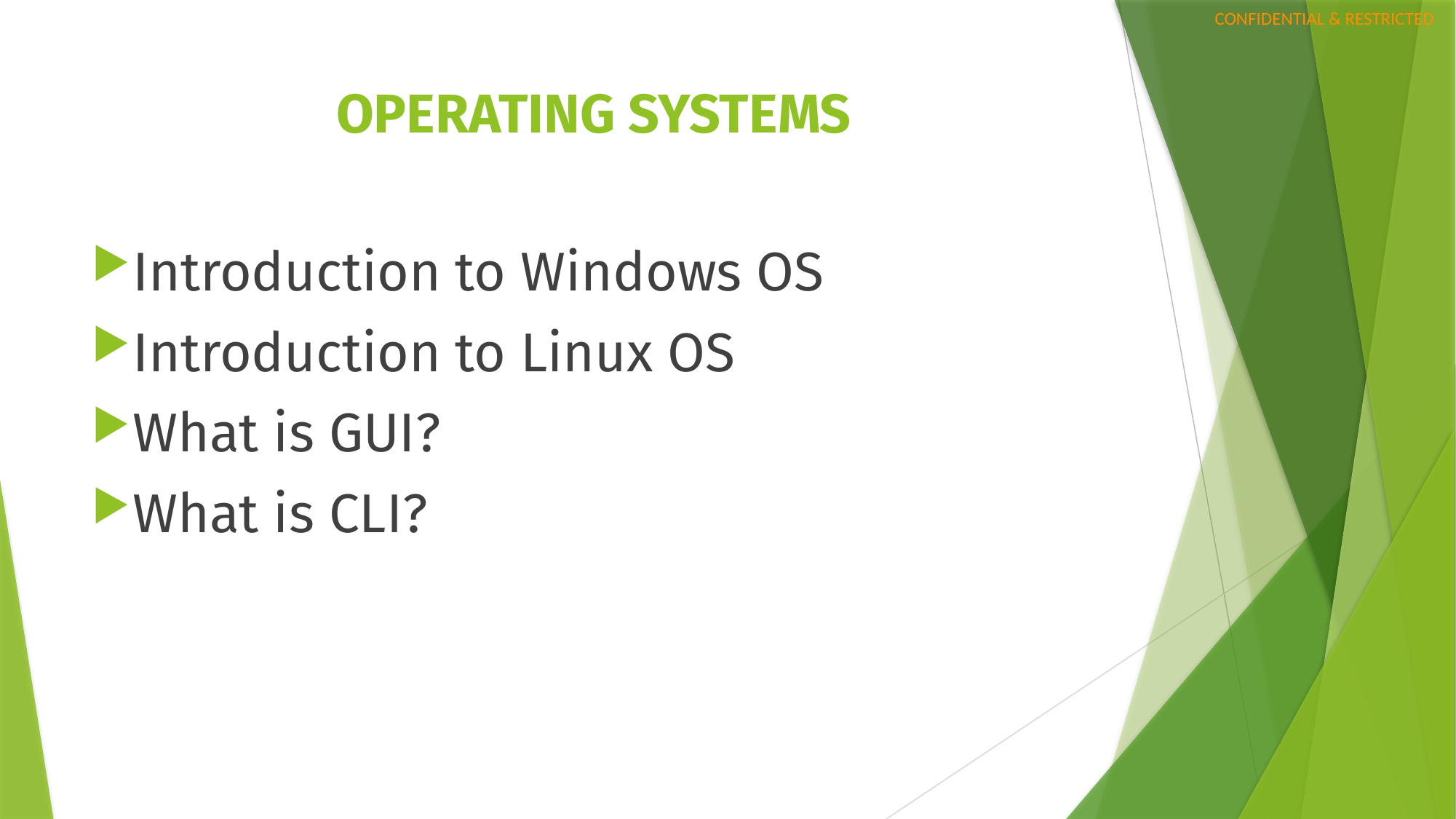

# OPERATING SYSTEMS
Introduction to Windows OS
Introduction to Linux OS
What is GUI?
What is CLI?